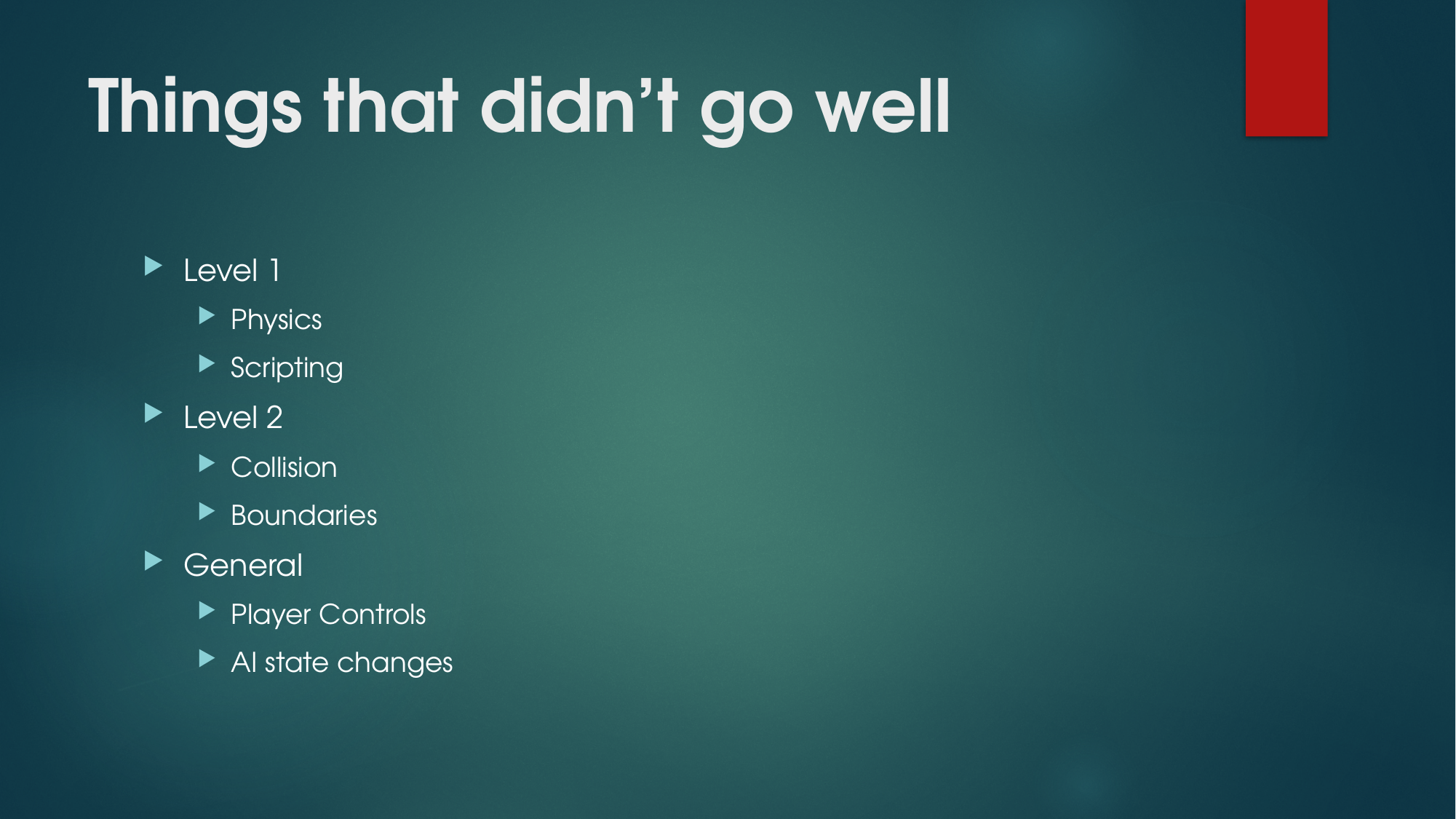

# Things that didn’t go well
Level 1
Physics
Scripting
Level 2
Collision
Boundaries
General
Player Controls
AI state changes